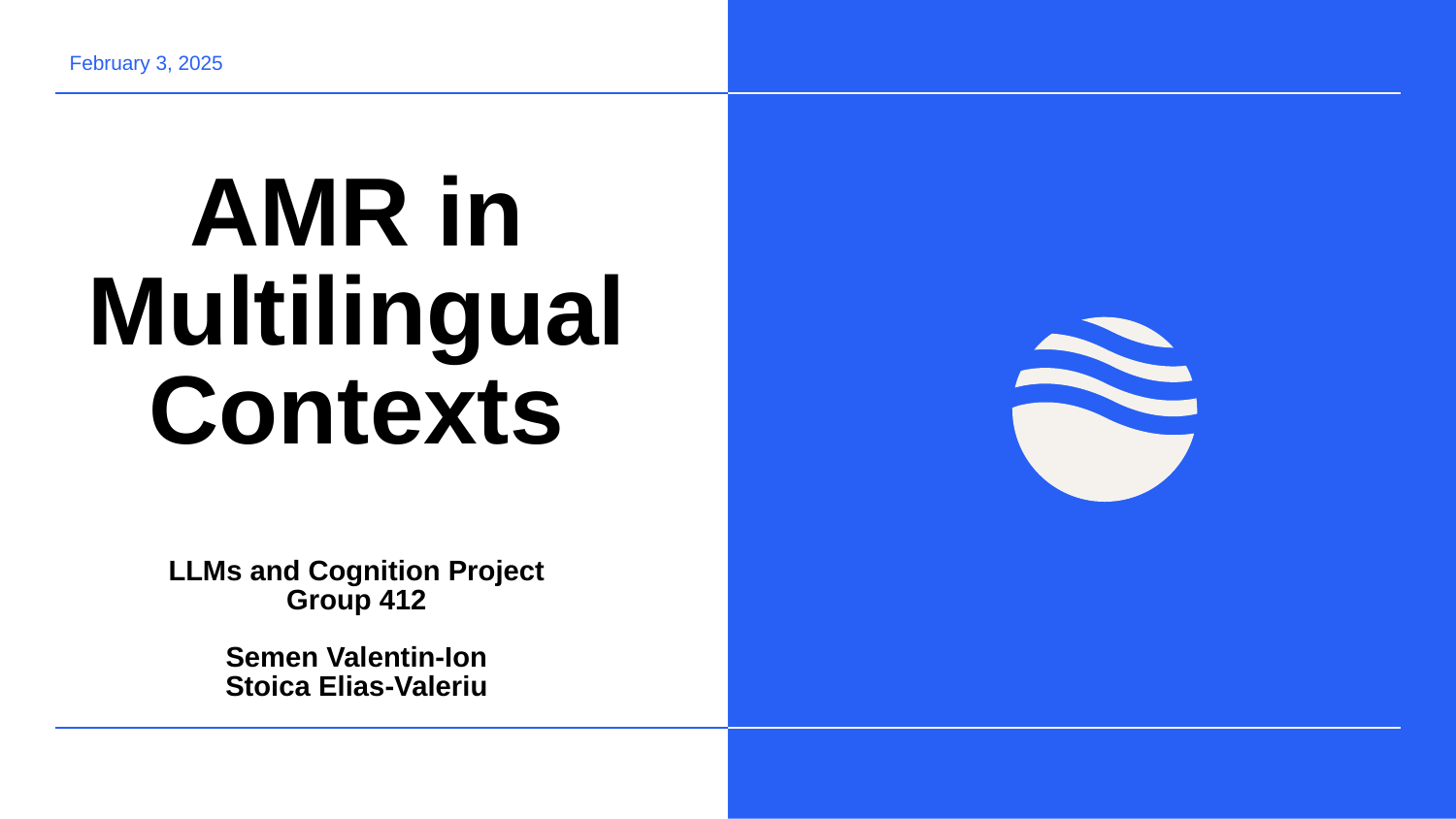

February 3, 2025
# AMR in Multilingual Contexts

LLMs and Cognition Project
Group 412

Semen Valentin-Ion
Stoica Elias-Valeriu